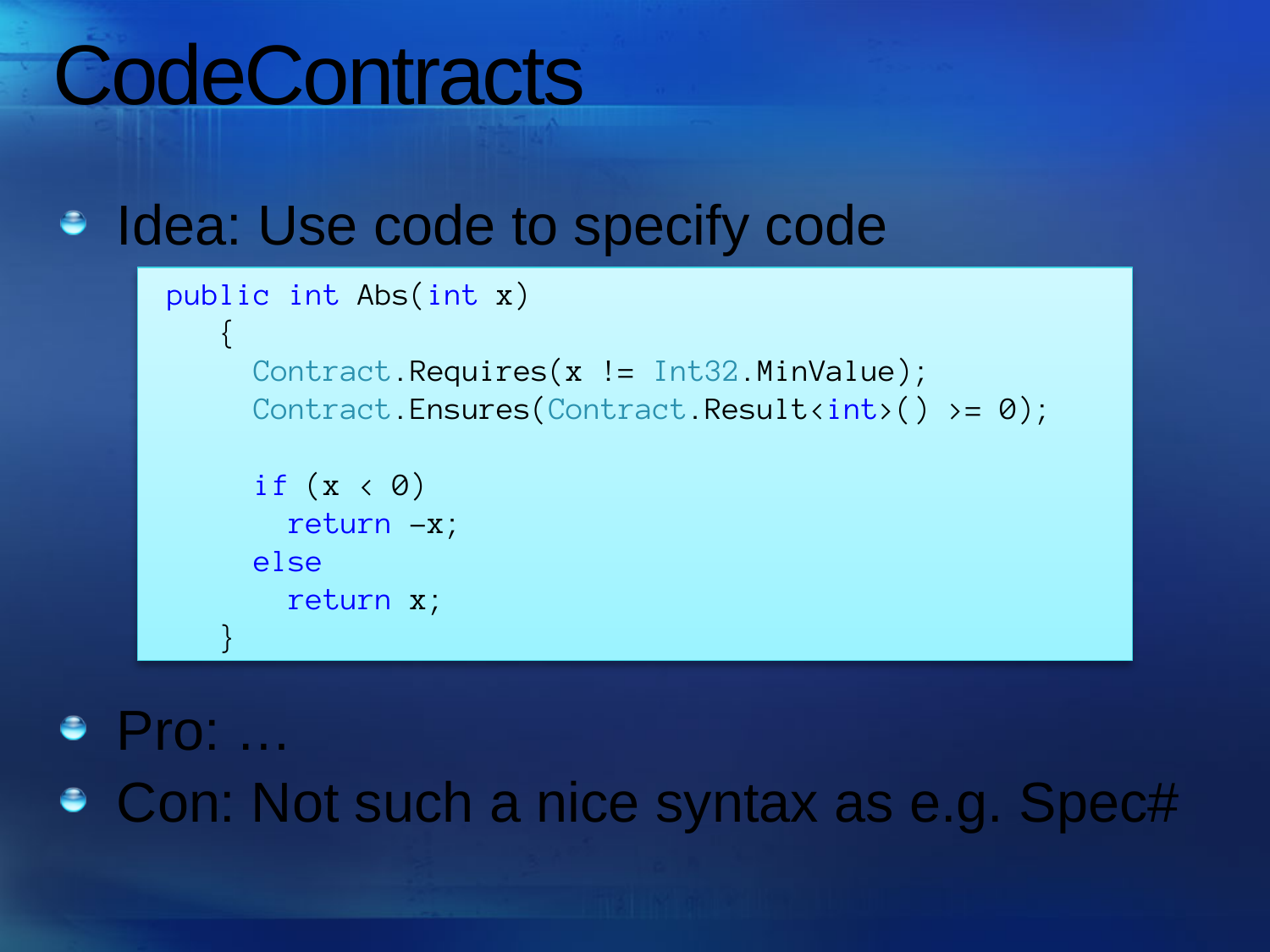

# CodeContracts
Idea: Use code to specify code

Pro: …
Con: Not such a nice syntax as e.g. Spec#
 public int Abs(int x)
    {
      Contract.Requires(x != Int32.MinValue);
      Contract.Ensures(Contract.Result<int>() >= 0);

      if (x < 0)
        return -x;
      else
        return x;
    }